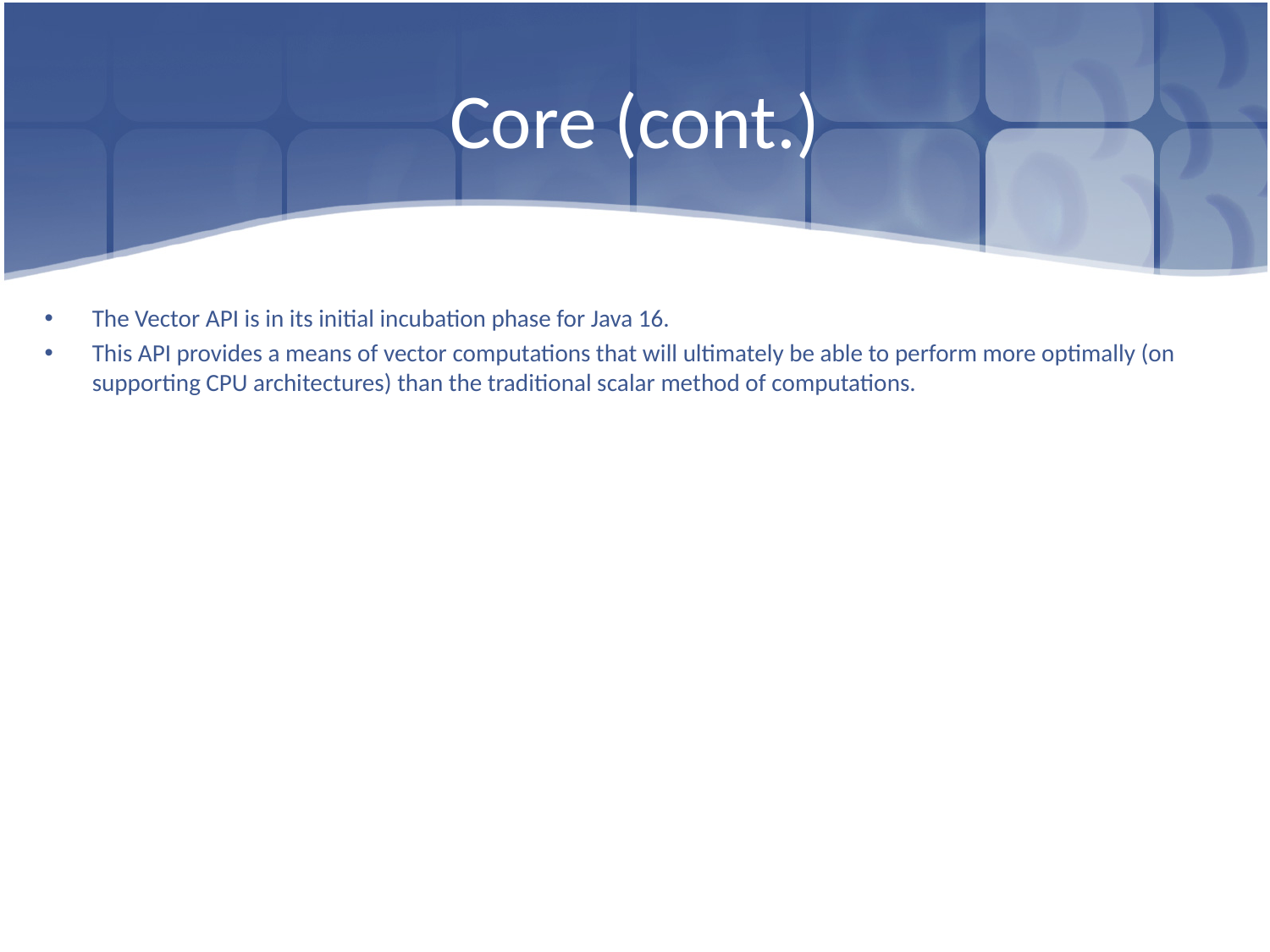

# Core (cont.)
The Vector API is in its initial incubation phase for Java 16.
This API provides a means of vector computations that will ultimately be able to perform more optimally (on supporting CPU architectures) than the traditional scalar method of computations.